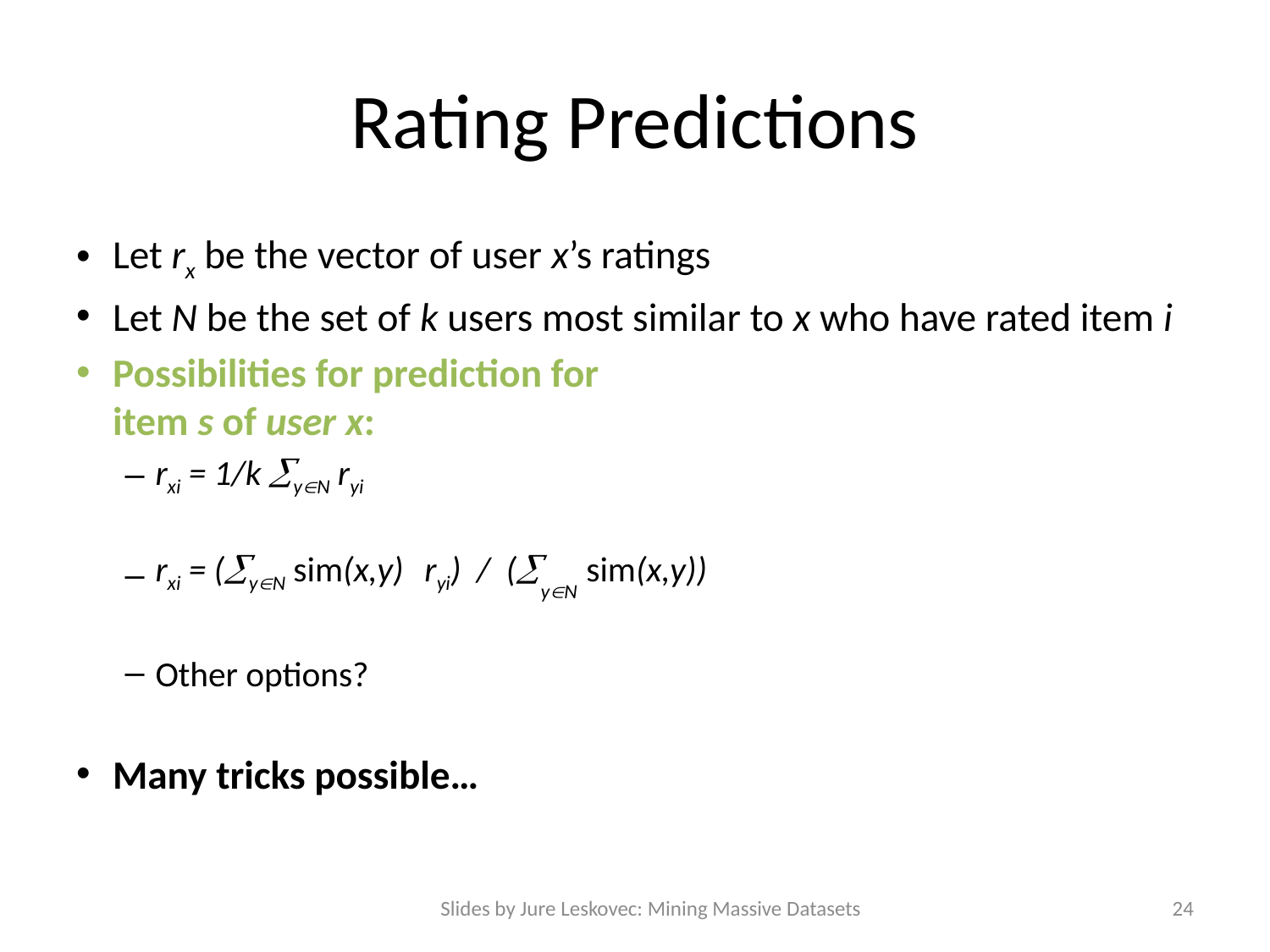

# Rating Predictions
Let rx be the vector of user x’s ratings
Let N be the set of k users most similar to x who have rated item i
Possibilities for prediction for
item s of user x:
rxi = 1/k ∑y∈N ryi

rxi = (∑y∈N sim(x,y) ryi)  /  (∑y∈N sim(x,y))

Other options?

Many tricks possible…

Slides by Jure Leskovec: Mining Massive Datasets
24